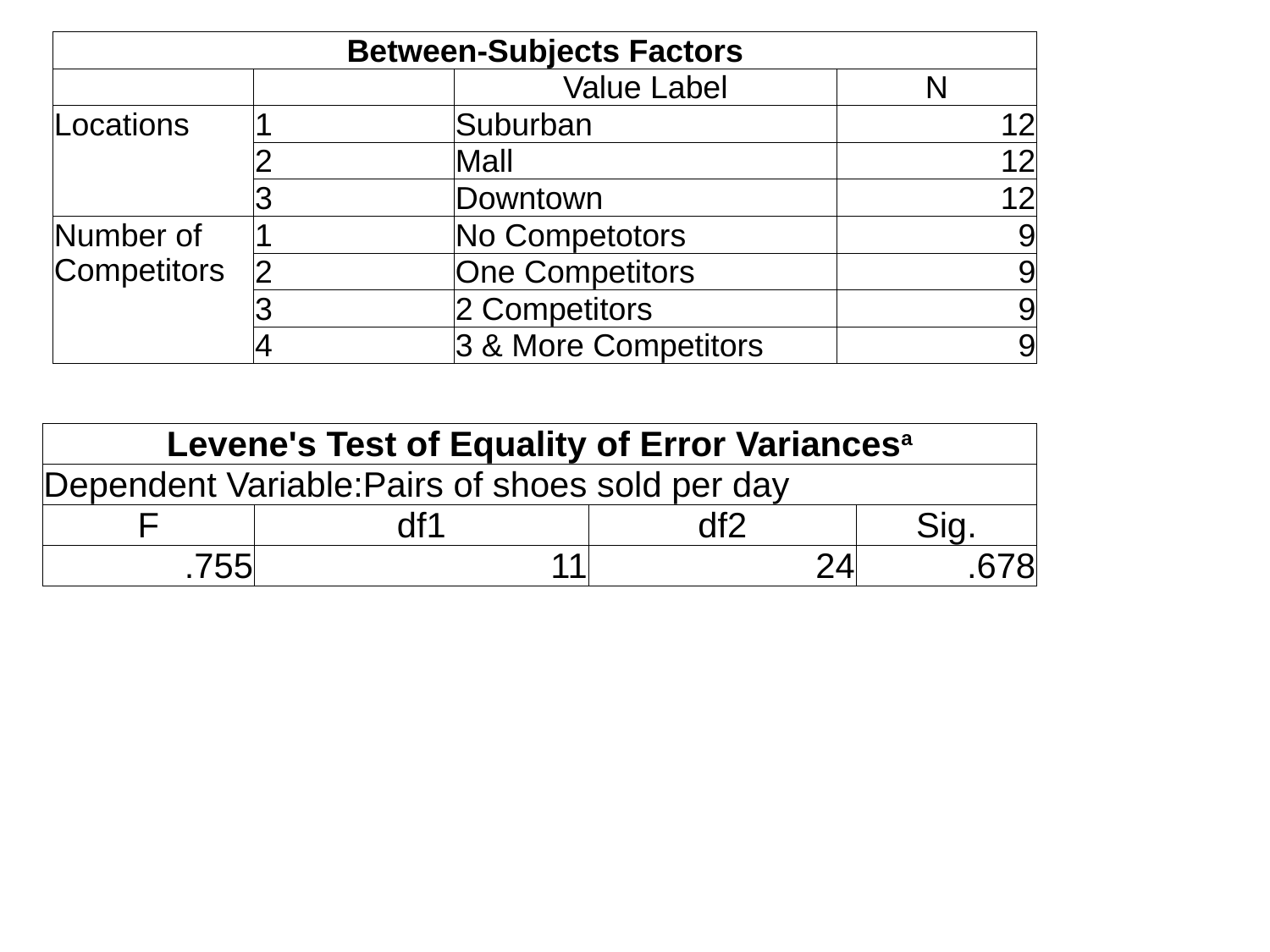

| Between-Subjects Factors |  |  |  |
| --- | --- | --- | --- |
|  |  | Value Label | N |
| Locations | 1 | Suburban | 12 |
|  | 2 | Mall | 12 |
|  | 3 | Downtown | 12 |
| Number of Competitors | 1 | No Competotors | 9 |
|  | 2 | One Competitors | 9 |
|  | 3 | 2 Competitors | 9 |
|  | 4 | 3 & More Competitors | 9 |
| Levene's Test of Equality of Error Variancesa |  |  |  |
| --- | --- | --- | --- |
| Dependent Variable:Pairs of shoes sold per day |  |  |  |
| F | df1 | df2 | Sig. |
| .755 | 11 | 24 | .678 |